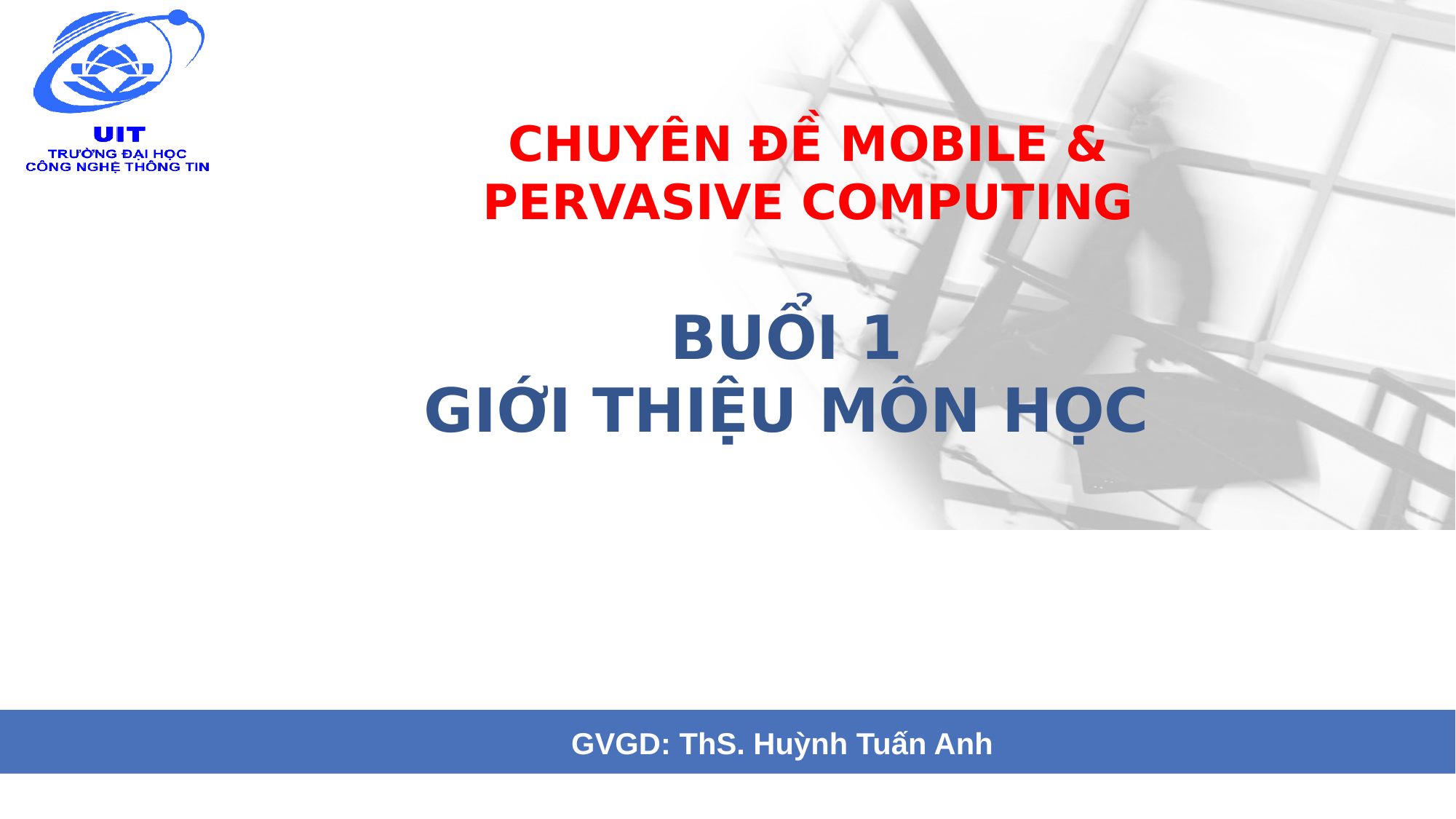

# CHUYÊN ĐỀ MOBILE & PERVASIVE COMPUTING
BUỔI 1
GIỚI THIỆU MÔN HỌC
GVGD: ThS. Huỳnh Tuấn Anh